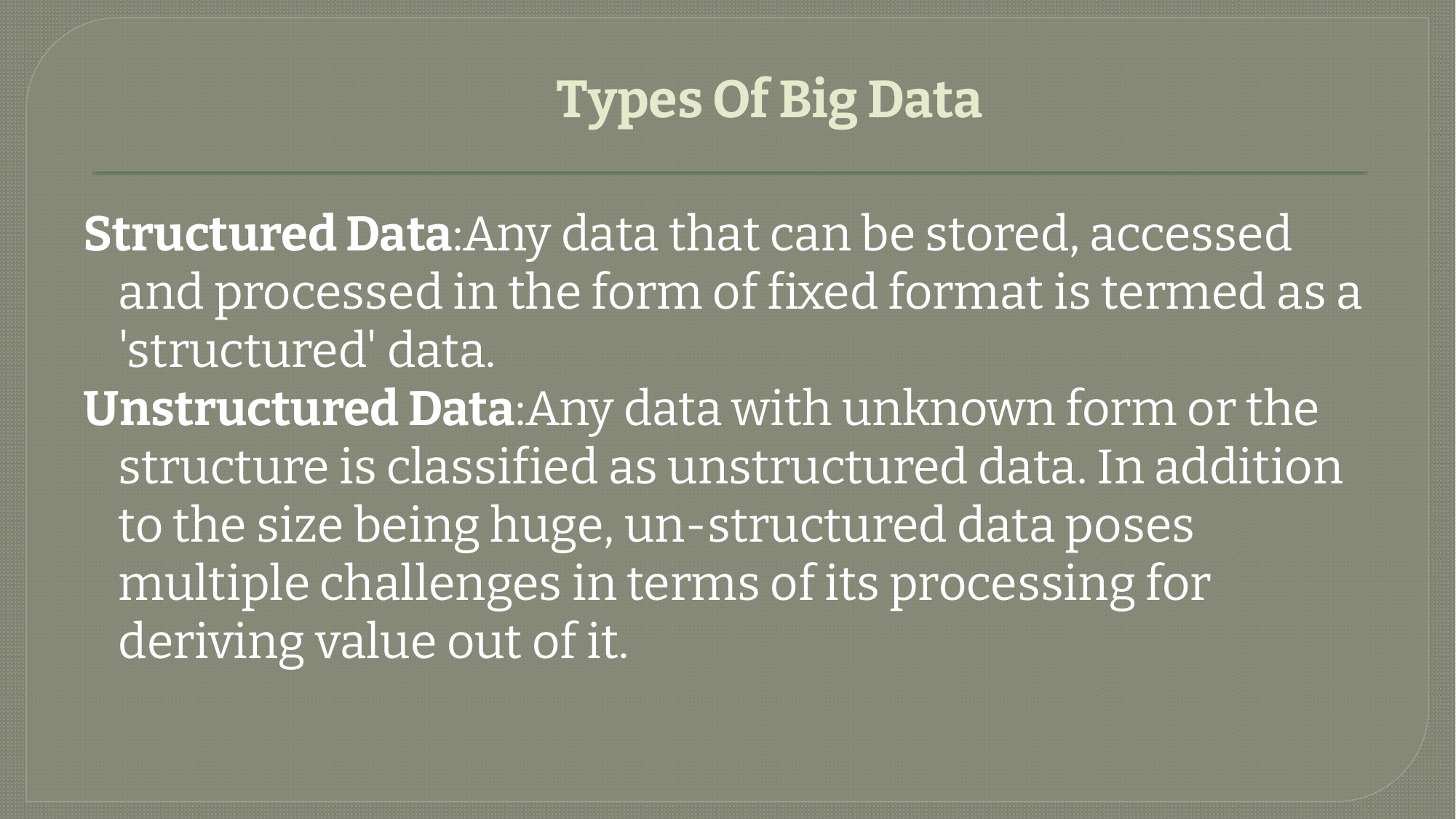

# Types Of Big Data
Structured Data:Any data that can be stored, accessed and processed in the form of fixed format is termed as a 'structured' data.
Unstructured Data:Any data with unknown form or the structure is classified as unstructured data. In addition to the size being huge, un-structured data poses multiple challenges in terms of its processing for deriving value out of it.